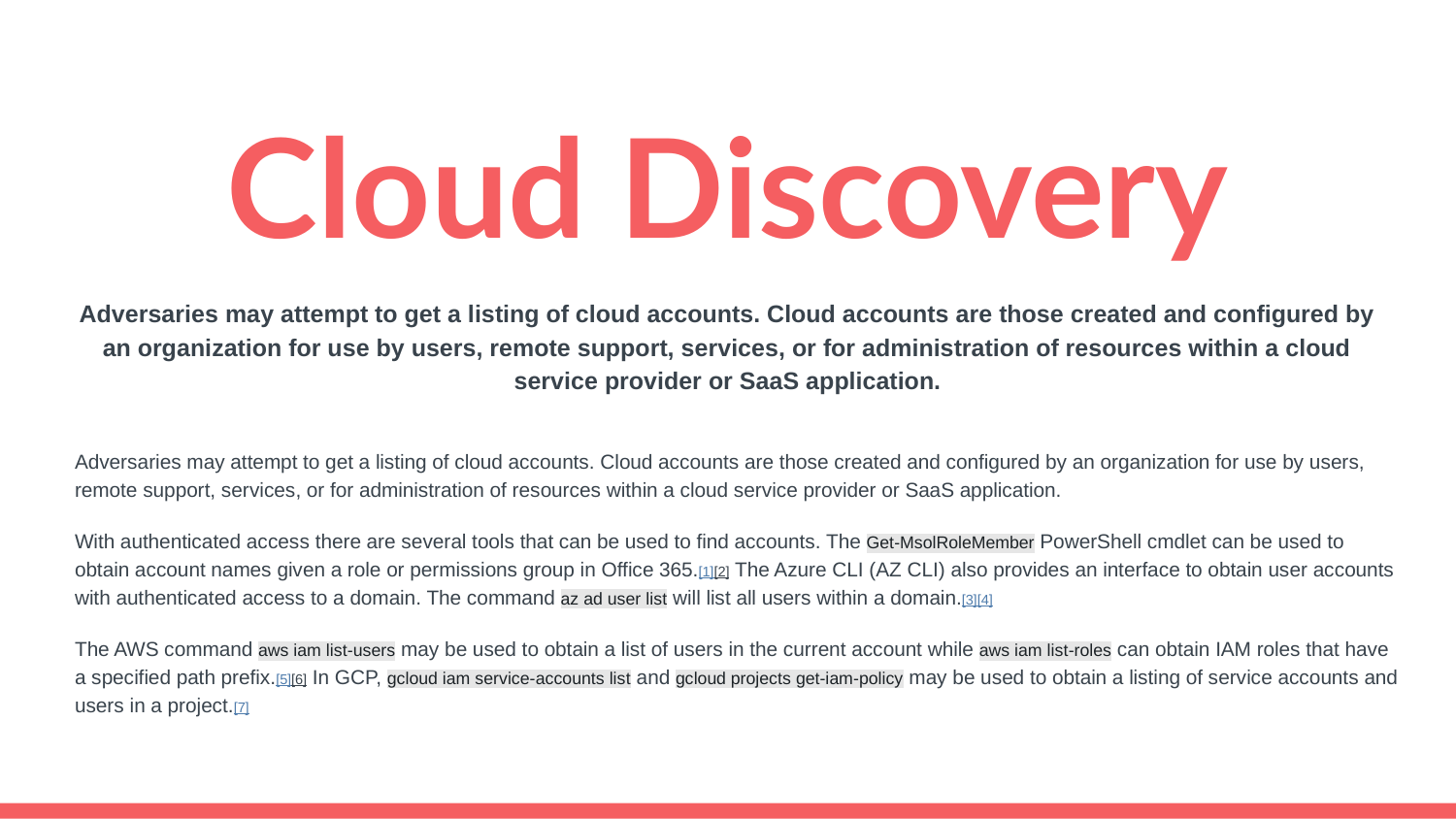

# Cloud Discovery
Adversaries may attempt to get a listing of cloud accounts. Cloud accounts are those created and configured by an organization for use by users, remote support, services, or for administration of resources within a cloud service provider or SaaS application.

Adversaries may attempt to get a listing of cloud accounts. Cloud accounts are those created and configured by an organization for use by users, remote support, services, or for administration of resources within a cloud service provider or SaaS application.
With authenticated access there are several tools that can be used to find accounts. The Get-MsolRoleMember PowerShell cmdlet can be used to obtain account names given a role or permissions group in Office 365.[1][2] The Azure CLI (AZ CLI) also provides an interface to obtain user accounts with authenticated access to a domain. The command az ad user list will list all users within a domain.[3][4]
The AWS command aws iam list-users may be used to obtain a list of users in the current account while aws iam list-roles can obtain IAM roles that have a specified path prefix.[5][6] In GCP, gcloud iam service-accounts list and gcloud projects get-iam-policy may be used to obtain a listing of service accounts and users in a project.[7]